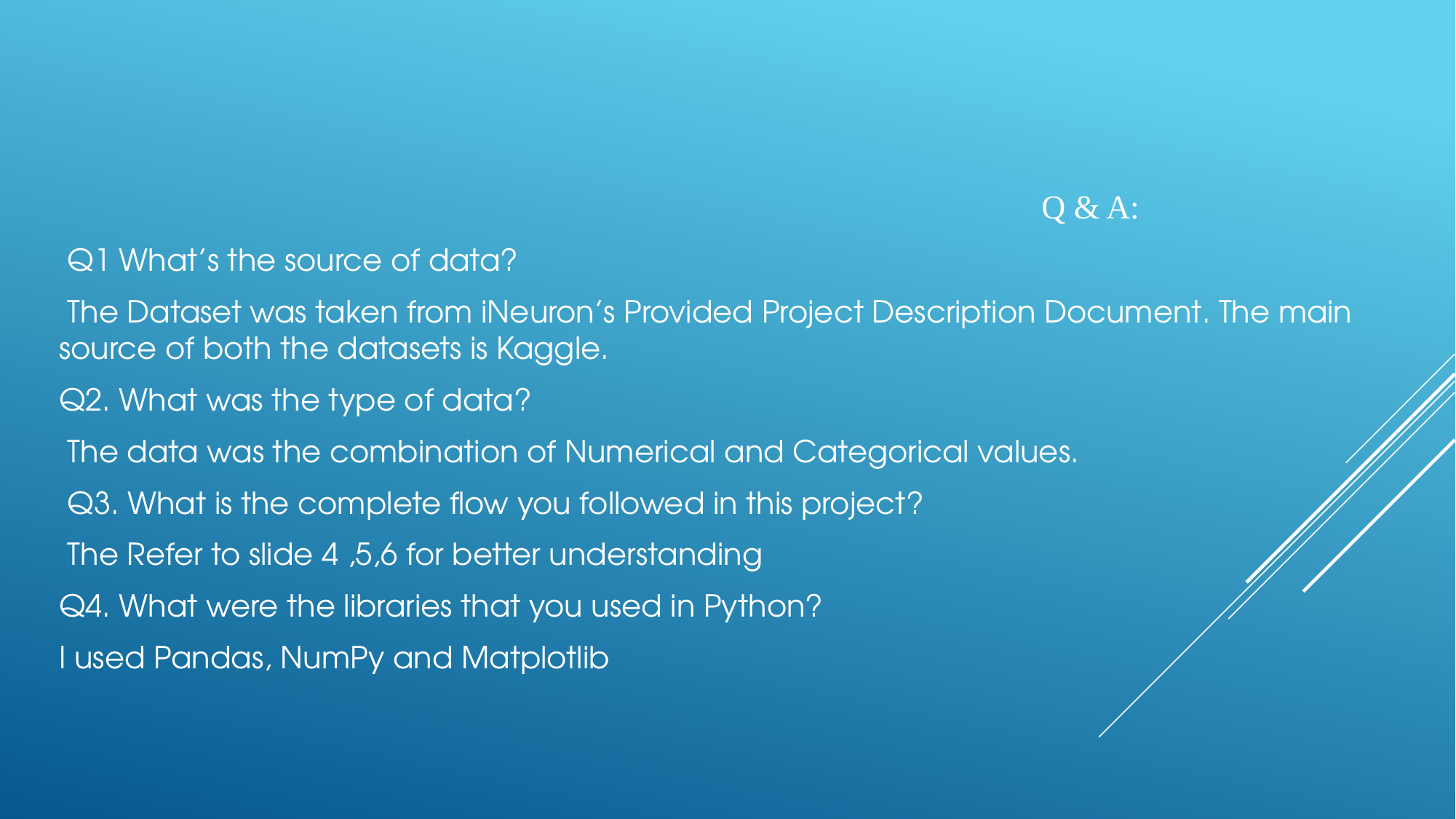

Q & A:
 Q1 What’s the source of data?
 The Dataset was taken from iNeuron’s Provided Project Description Document. The main source of both the datasets is Kaggle.
Q2. What was the type of data?
 The data was the combination of Numerical and Categorical values.
 Q3. What is the complete flow you followed in this project?
 The Refer to slide 4 ,5,6 for better understanding
Q4. What were the libraries that you used in Python?
I used Pandas, NumPy and Matplotlib